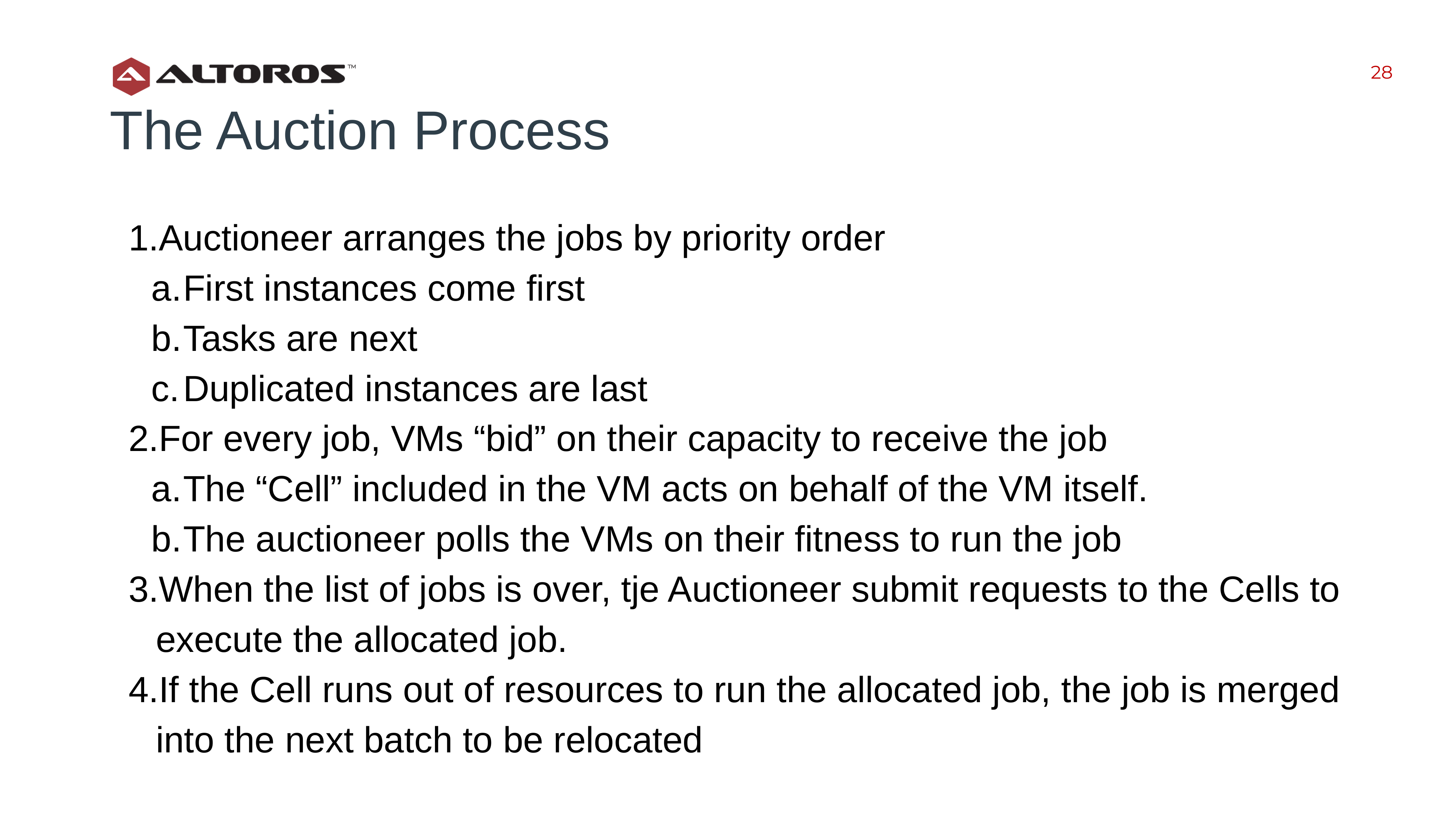

28
28
The Auction Process
Auctioneer arranges the jobs by priority order
First instances come first
Tasks are next
Duplicated instances are last
For every job, VMs “bid” on their capacity to receive the job
The “Cell” included in the VM acts on behalf of the VM itself.
The auctioneer polls the VMs on their fitness to run the job
When the list of jobs is over, tje Auctioneer submit requests to the Cells to execute the allocated job.
If the Cell runs out of resources to run the allocated job, the job is merged into the next batch to be relocated